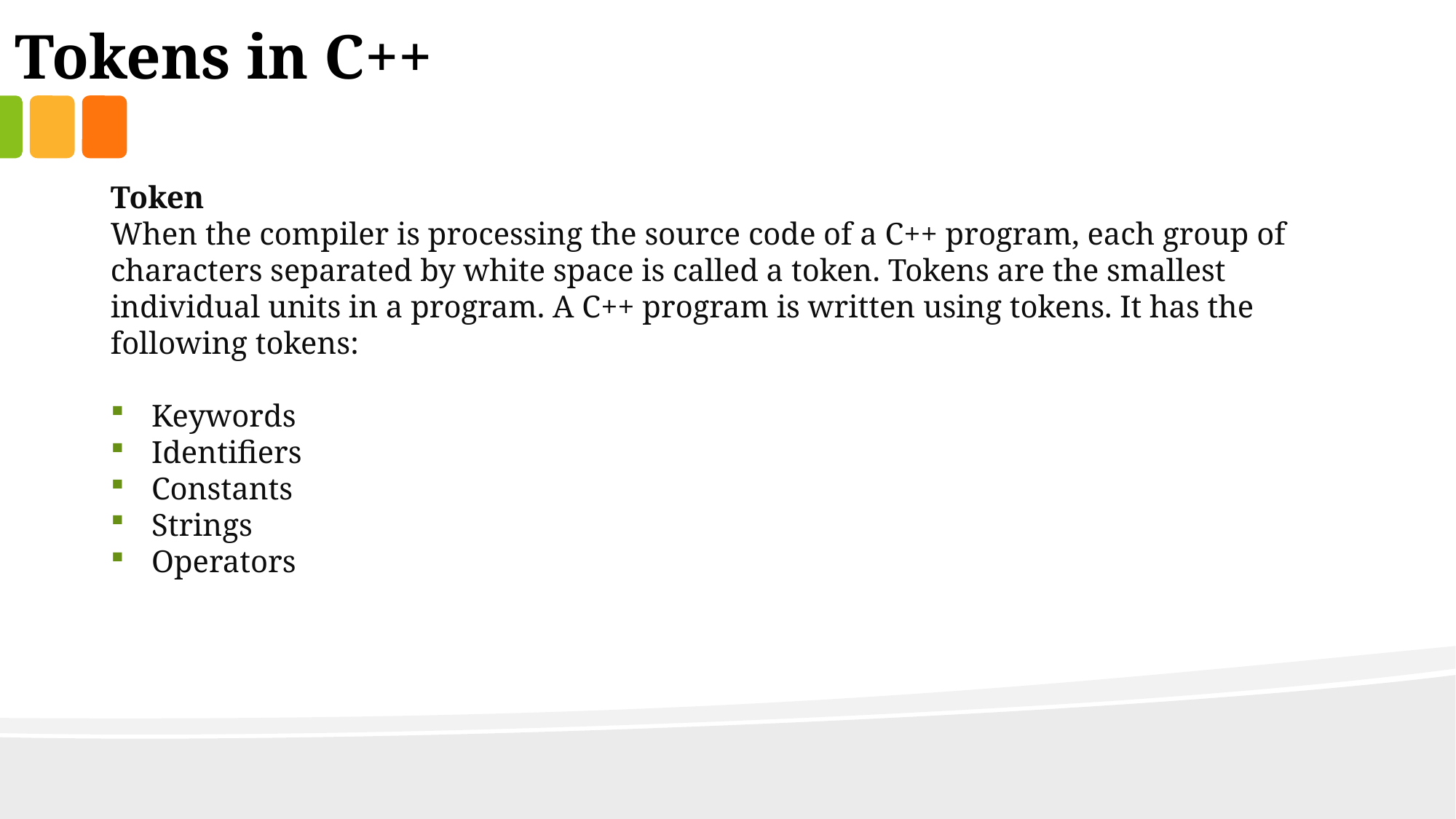

Tokens in C++
Token
When the compiler is processing the source code of a C++ program, each group of characters separated by white space is called a token. Tokens are the smallest individual units in a program. A C++ program is written using tokens. It has the following tokens:

Keywords
Identifiers
Constants
Strings
Operators